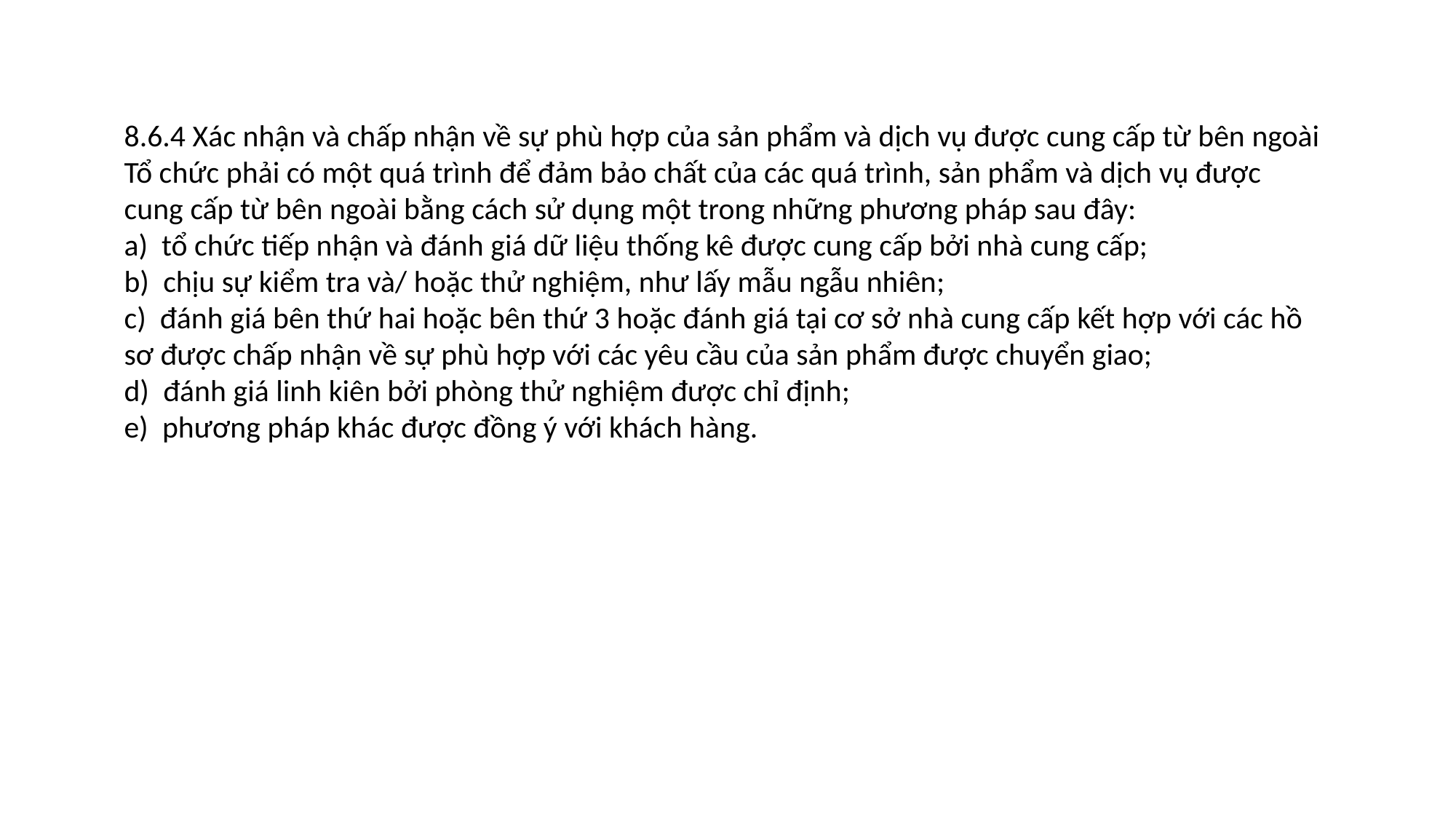

8.6.4 Xác nhận và chấp nhận về sự phù hợp của sản phẩm và dịch vụ được cung cấp từ bên ngoài
Tổ chức phải có một quá trình để đảm bảo chất của các quá trình, sản phẩm và dịch vụ được cung cấp từ bên ngoài bằng cách sử dụng một trong những phương pháp sau đây:
a)  tổ chức tiếp nhận và đánh giá dữ liệu thống kê được cung cấp bởi nhà cung cấp;
b)  chịu sự kiểm tra và/ hoặc thử nghiệm, như lấy mẫu ngẫu nhiên;
c)  đánh giá bên thứ hai hoặc bên thứ 3 hoặc đánh giá tại cơ sở nhà cung cấp kết hợp với các hồ sơ được chấp nhận về sự phù hợp với các yêu cầu của sản phẩm được chuyển giao;
d)  đánh giá linh kiên bởi phòng thử nghiệm được chỉ định;
e)  phương pháp khác được đồng ý với khách hàng.